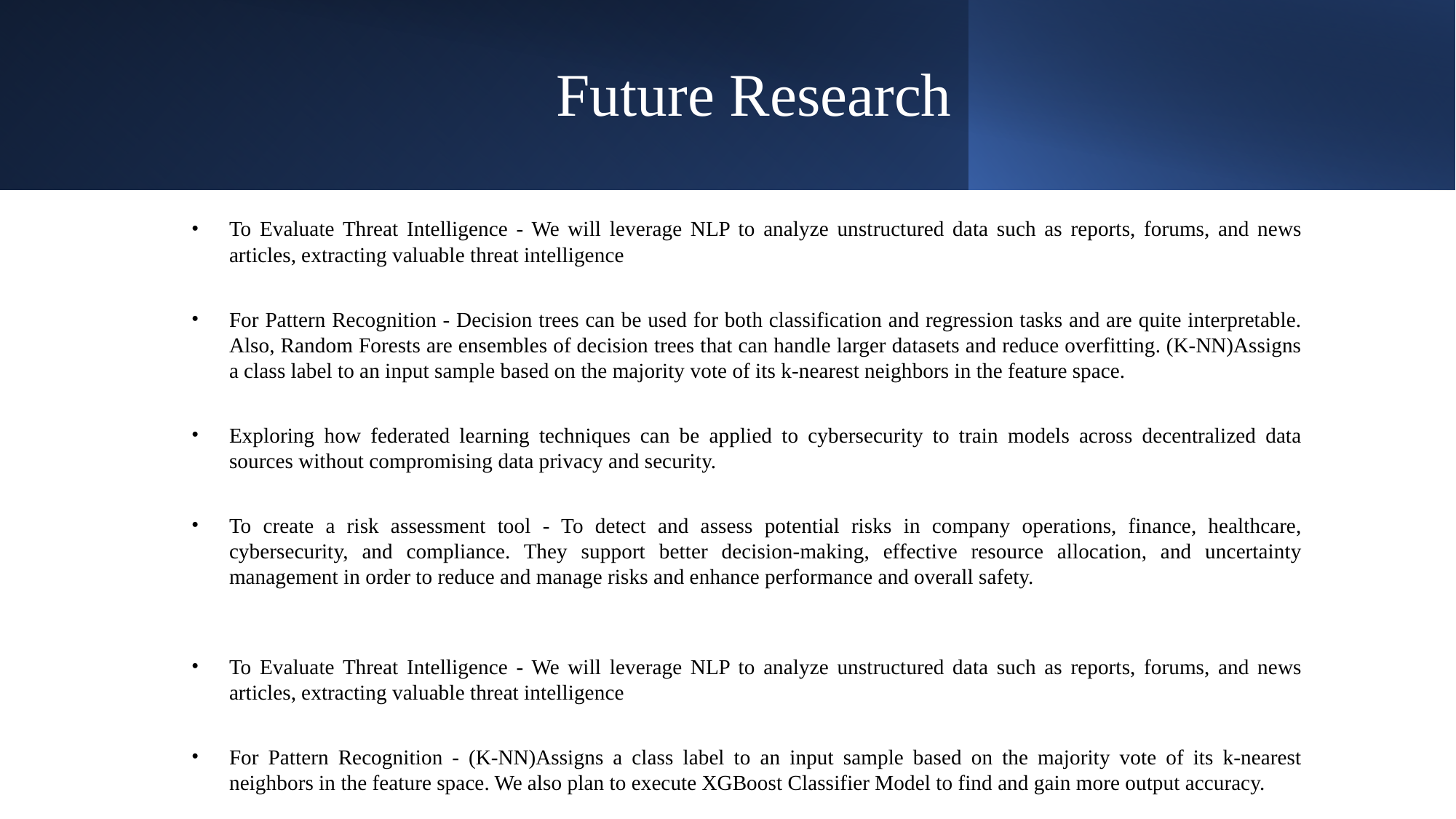

# Future Research

To Evaluate Threat Intelligence - We will leverage NLP to analyze unstructured data such as reports, forums, and news articles, extracting valuable threat intelligence
For Pattern Recognition - Decision trees can be used for both classification and regression tasks and are quite interpretable. Also, Random Forests are ensembles of decision trees that can handle larger datasets and reduce overfitting. (K-NN)Assigns a class label to an input sample based on the majority vote of its k-nearest neighbors in the feature space.
Exploring how federated learning techniques can be applied to cybersecurity to train models across decentralized data sources without compromising data privacy and security.
To create a risk assessment tool - To detect and assess potential risks in company operations, finance, healthcare, cybersecurity, and compliance. They support better decision-making, effective resource allocation, and uncertainty management in order to reduce and manage risks and enhance performance and overall safety.

To Evaluate Threat Intelligence - We will leverage NLP to analyze unstructured data such as reports, forums, and news articles, extracting valuable threat intelligence
For Pattern Recognition - (K-NN)Assigns a class label to an input sample based on the majority vote of its k-nearest neighbors in the feature space. We also plan to execute XGBoost Classifier Model to find and gain more output accuracy.